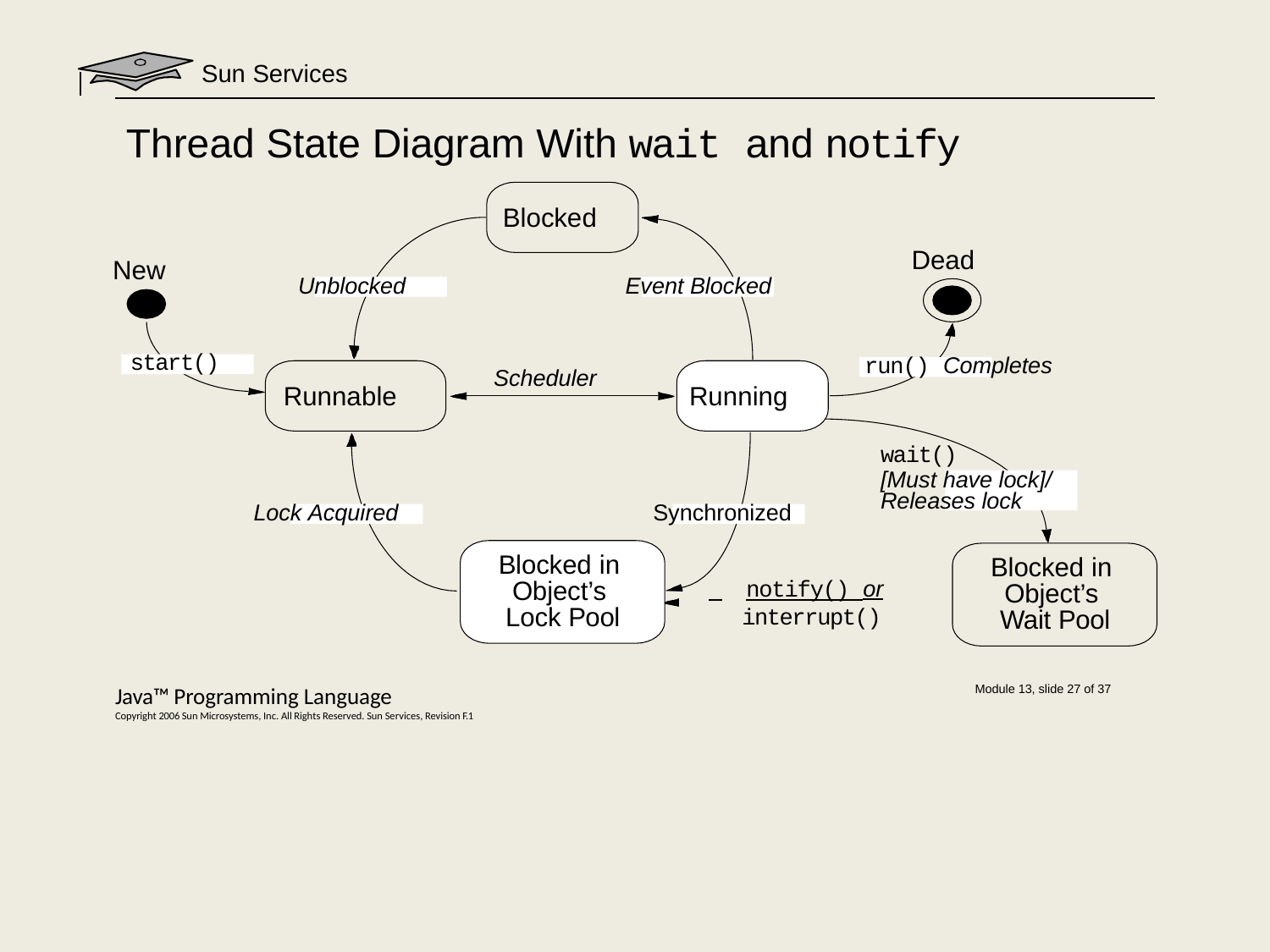

Sun Services

# Thread State Diagram With wait and notify

Blocked

Dead
New
Unblocked
Event Blocked

start()
run() Completes

Scheduler
Runnable
Running

wait()
[Must have lock]/

Releases lock
Lock Acquired
Synchronized

Blocked in  Object’s  Lock Pool
Blocked in  Object’s  Wait Pool
 	notify() or
interrupt()

Java™ Programming Language
Copyright 2006 Sun Microsystems, Inc. All Rights Reserved. Sun Services, Revision F.1
Module 13, slide 27 of 37